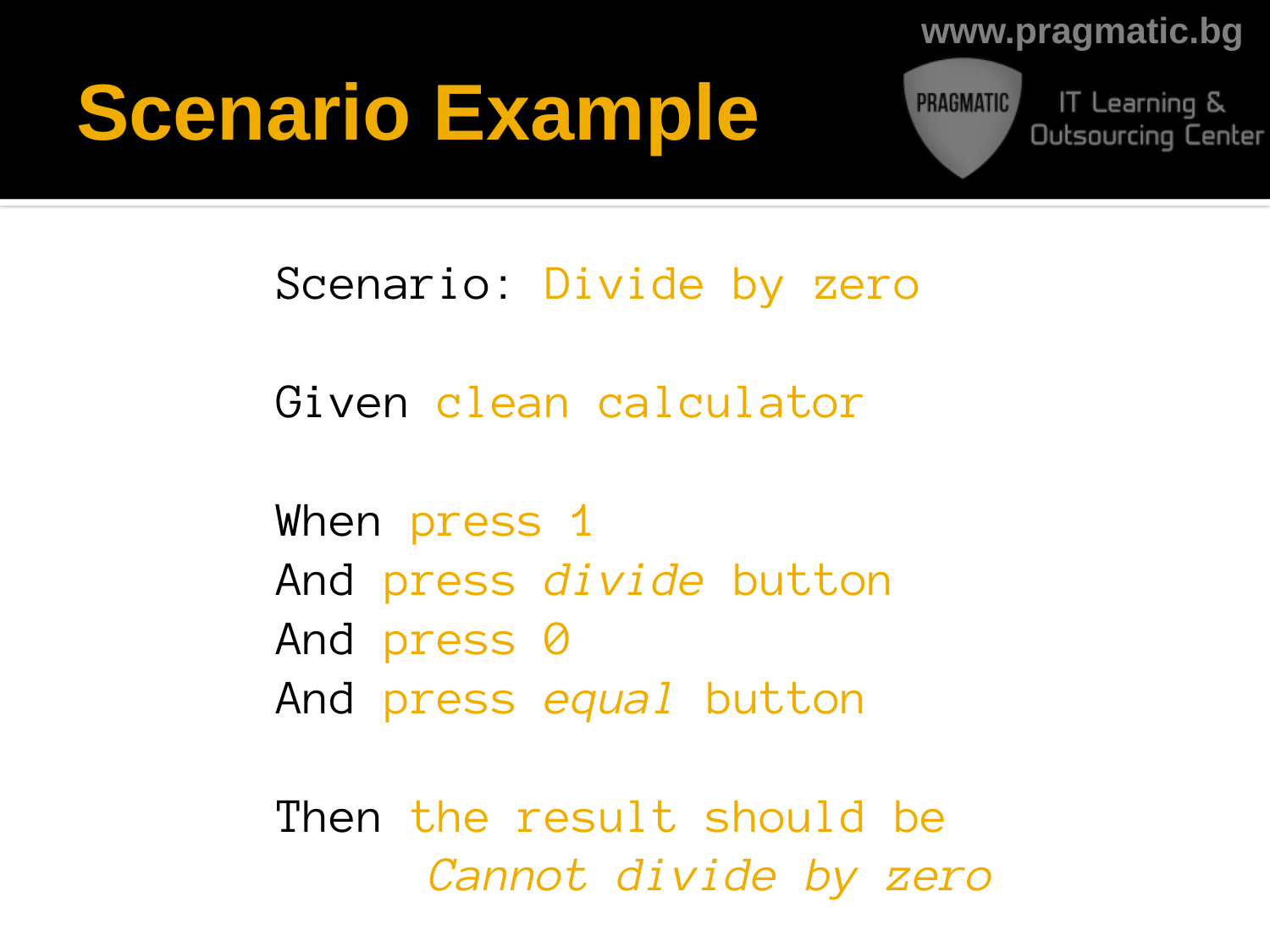

# Scenario Example
Scenario: Divide by zero

Given clean calculator

When press 1
And press divide button
And press 0
And press equal button

Then the result should be
	 Cannot divide by zero